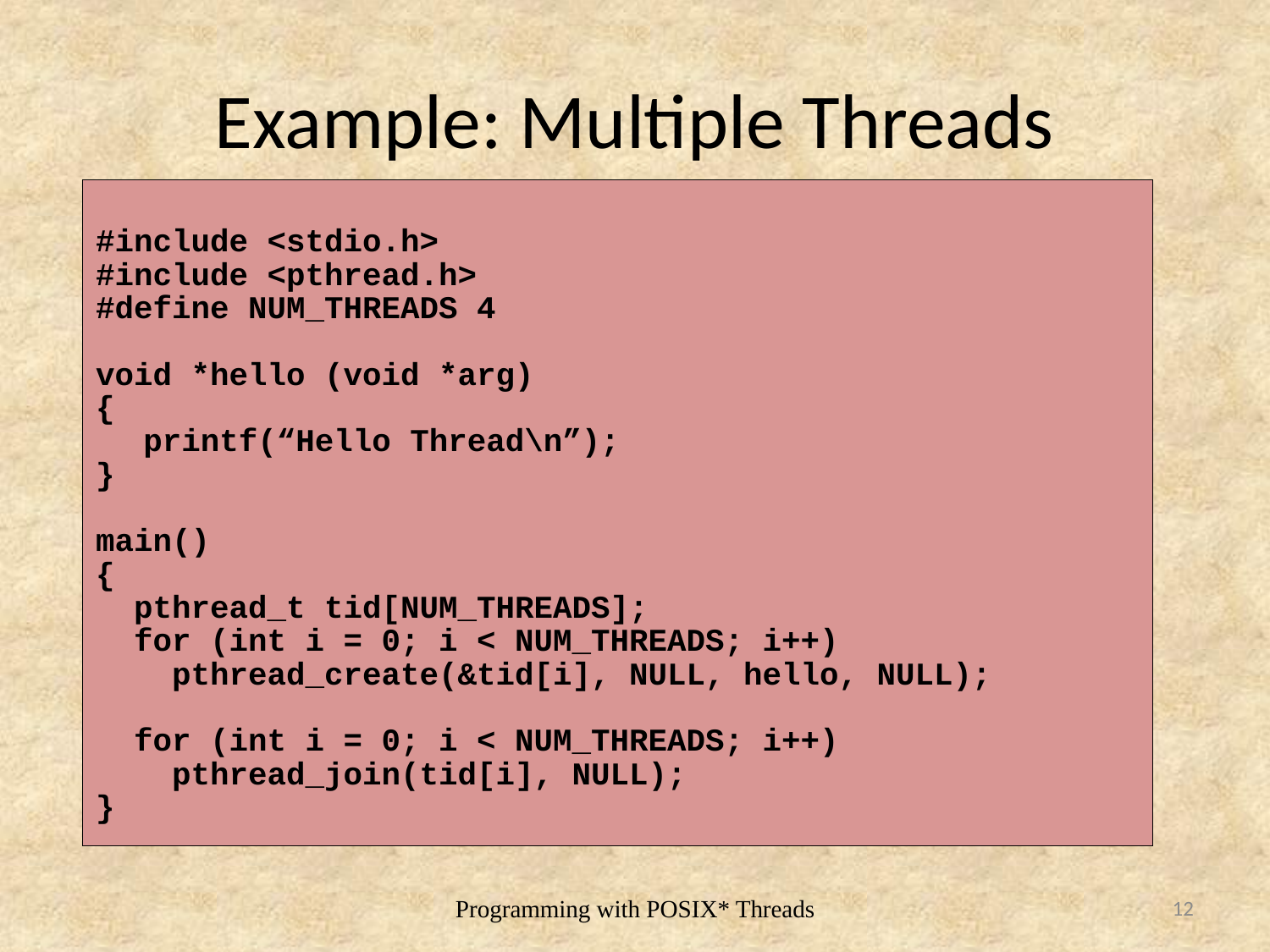

# Example: Multiple Threads

#include <stdio.h>
#include <pthread.h>
#define NUM_THREADS 4

void *hello (void *arg)
{
	printf(“Hello Thread\n”);
}

main()
{
  pthread_t tid[NUM_THREADS];
  for (int i = 0; i < NUM_THREADS; i++)
    pthread_create(&tid[i], NULL, hello, NULL);

  for (int i = 0; i < NUM_THREADS; i++)
    pthread_join(tid[i], NULL);
}
12
Programming with POSIX* Threads